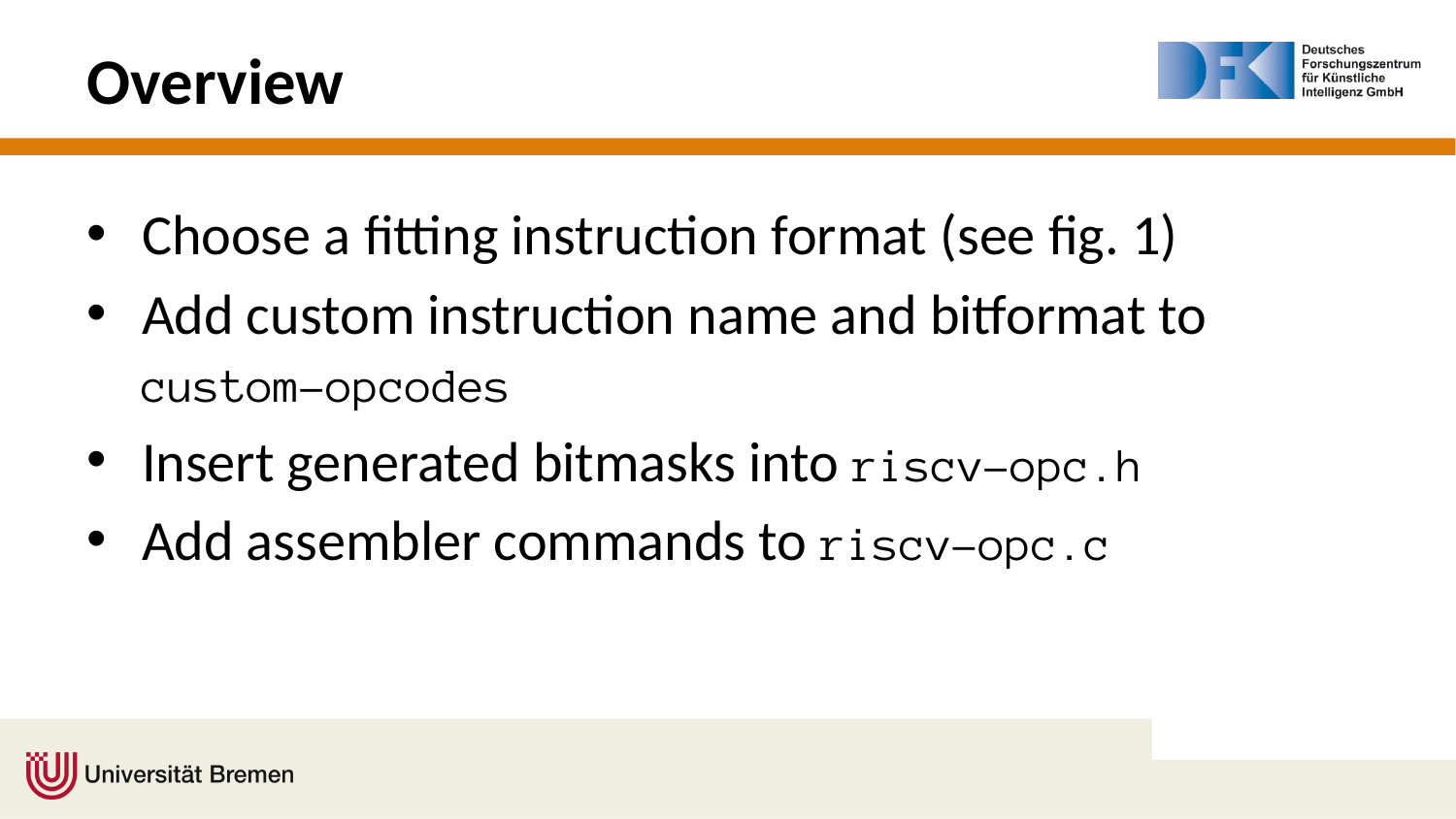

# Overview
Choose a fitting instruction format (see fig. 1)
Add custom instruction name and bitformat to custom-opcodes
Insert generated bitmasks into riscv-opc.h
Add assembler commands to riscv-opc.c